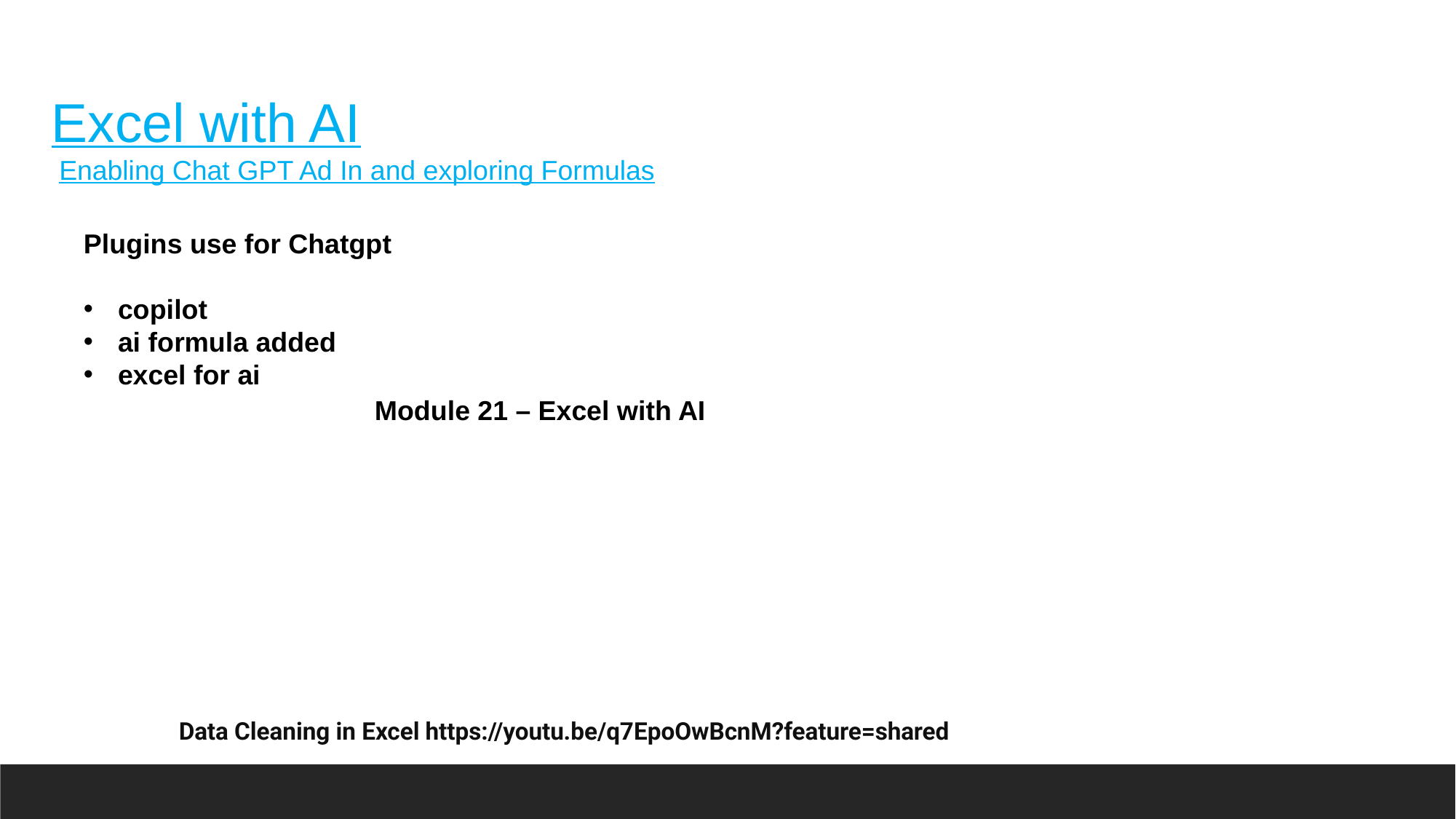

Excel with AI
 Enabling Chat GPT Ad In and exploring Formulas
Plugins use for Chatgpt

copilot
ai formula added
excel for ai

Module 21 – Excel with AI
 Data Cleaning in Excel https://youtu.be/q7EpoOwBcnM?feature=shared